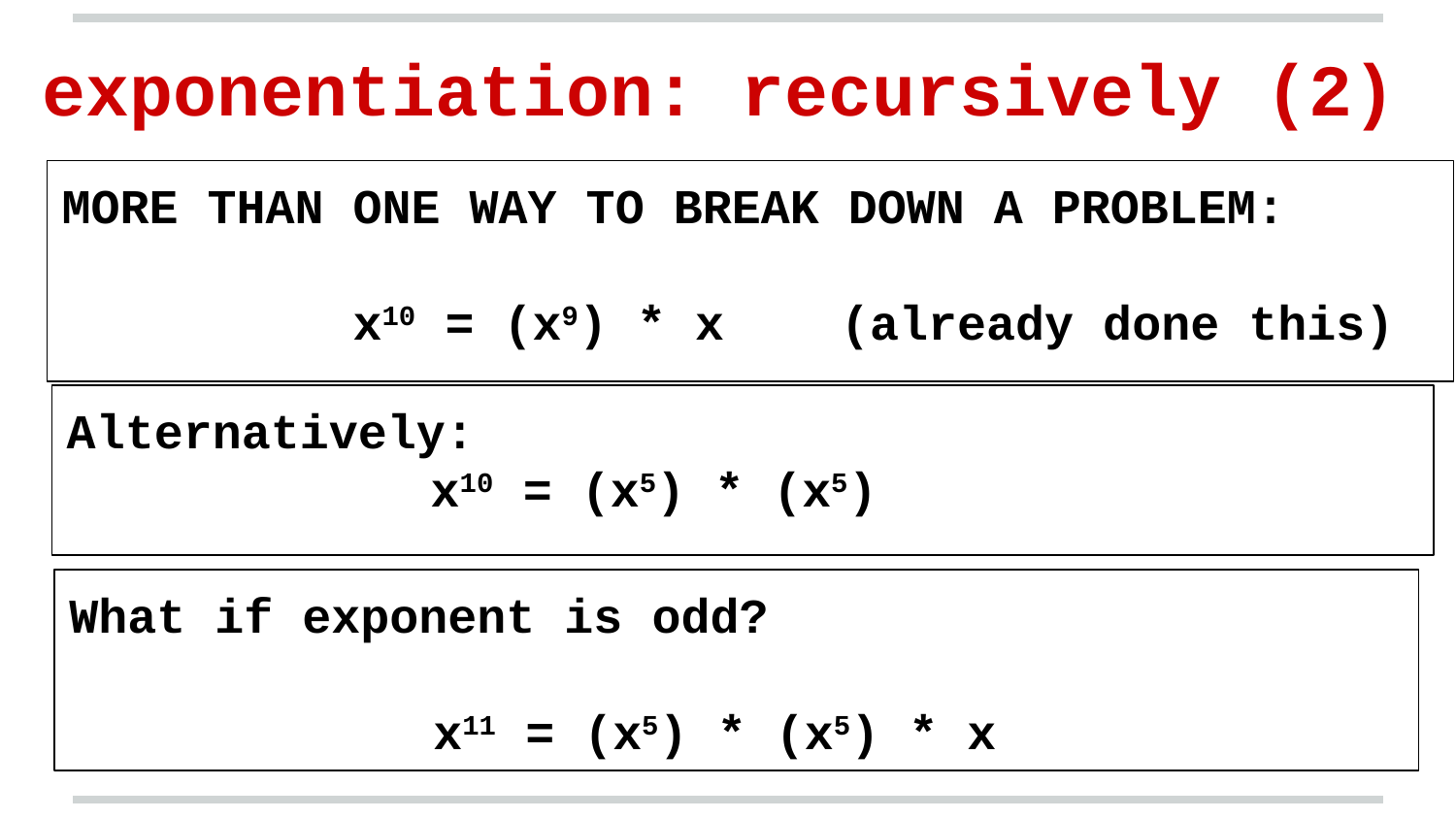

exponentiation: recursively (2)
MORE THAN ONE WAY TO BREAK DOWN A PROBLEM:

x10 = (x9) * x    (already done this)

Alternatively:
x10 = (x5) * (x5)

What if exponent is odd?

x11 = (x5) * (x5) * x